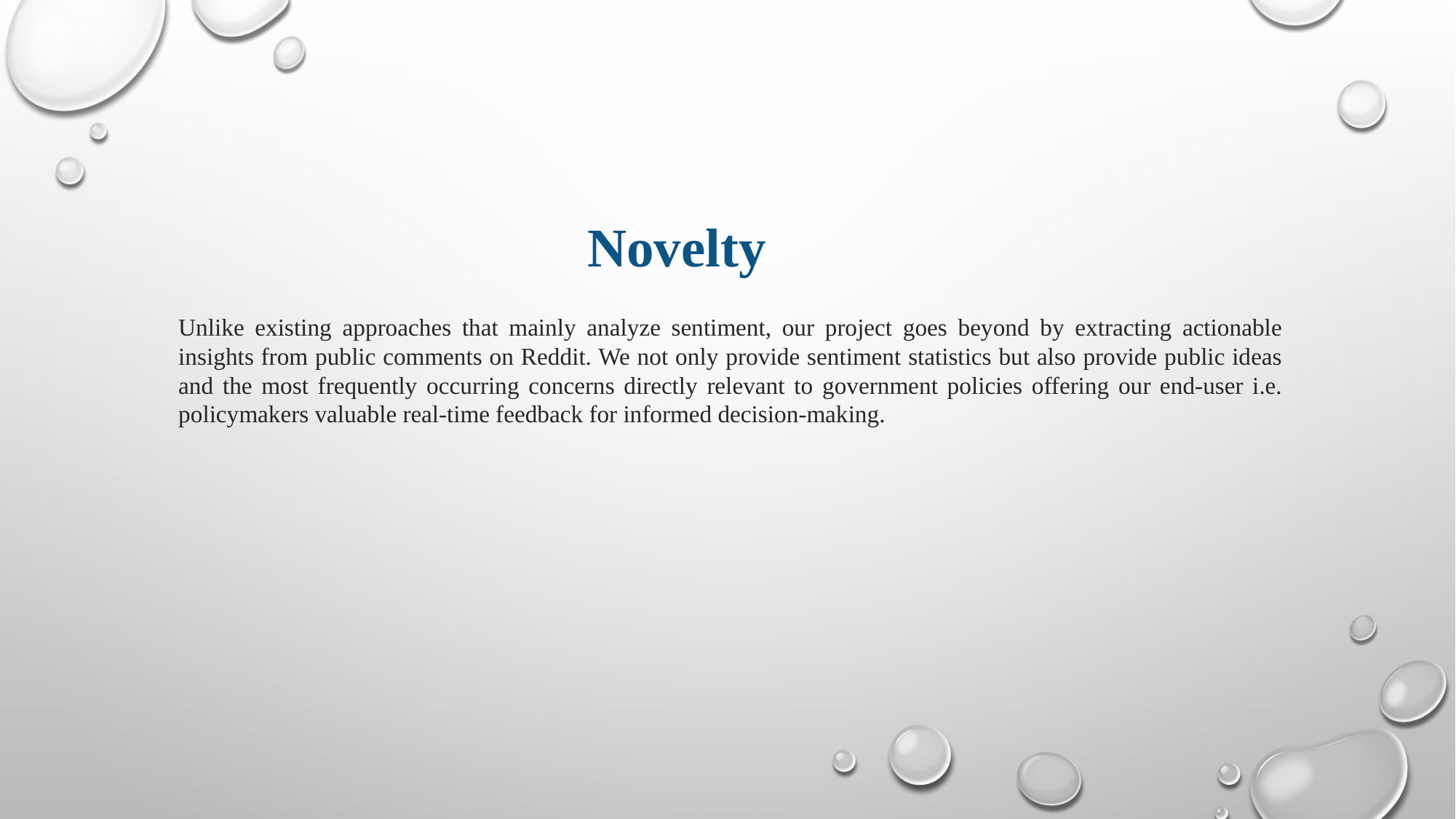

Novelty
Unlike existing approaches that mainly analyze sentiment, our project goes beyond by extracting actionable insights from public comments on Reddit. We not only provide sentiment statistics but also provide public ideas and the most frequently occurring concerns directly relevant to government policies offering our end-user i.e. policymakers valuable real-time feedback for informed decision-making.